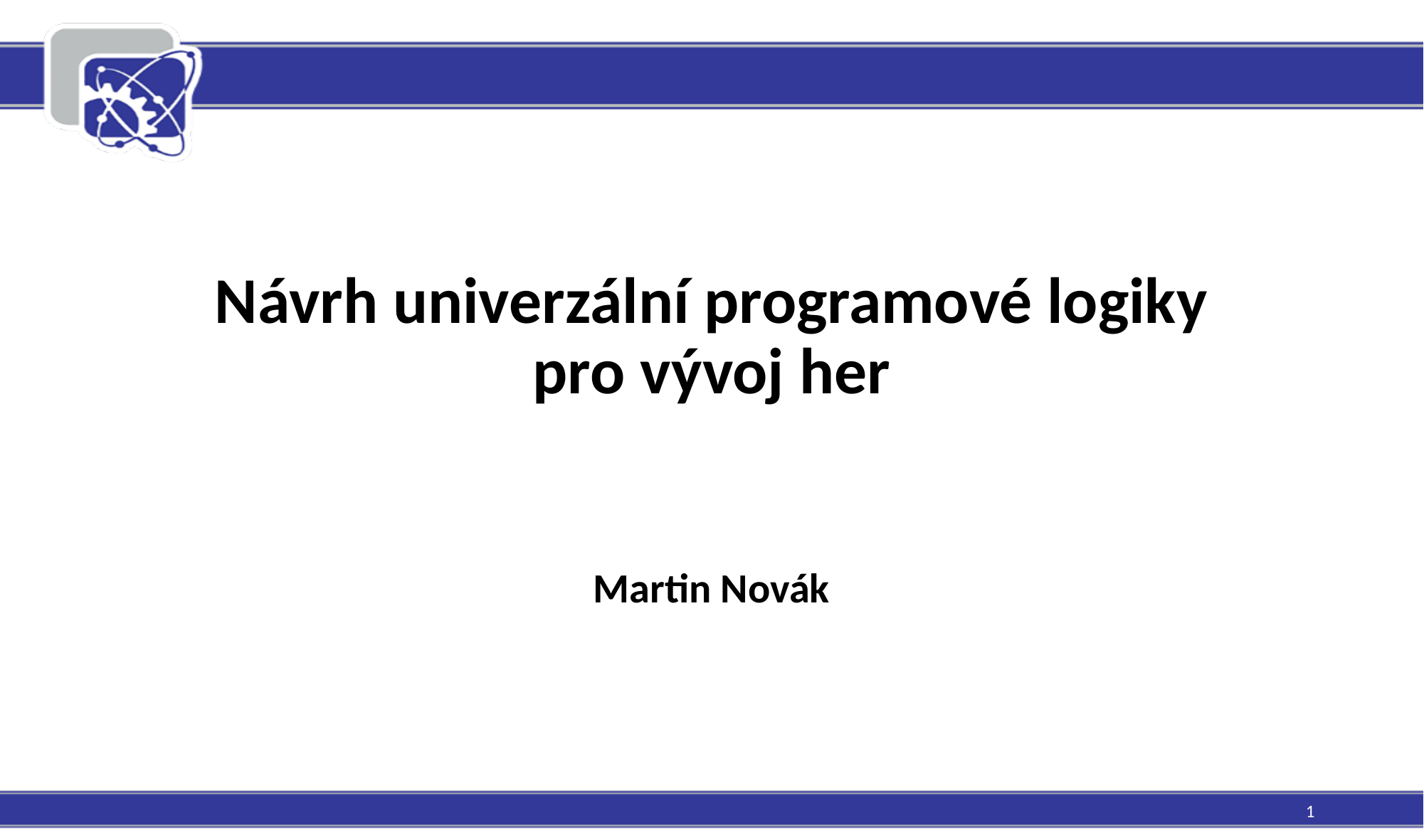

Návrh univerzální programové logiky pro vývoj her

Martin Novák

1